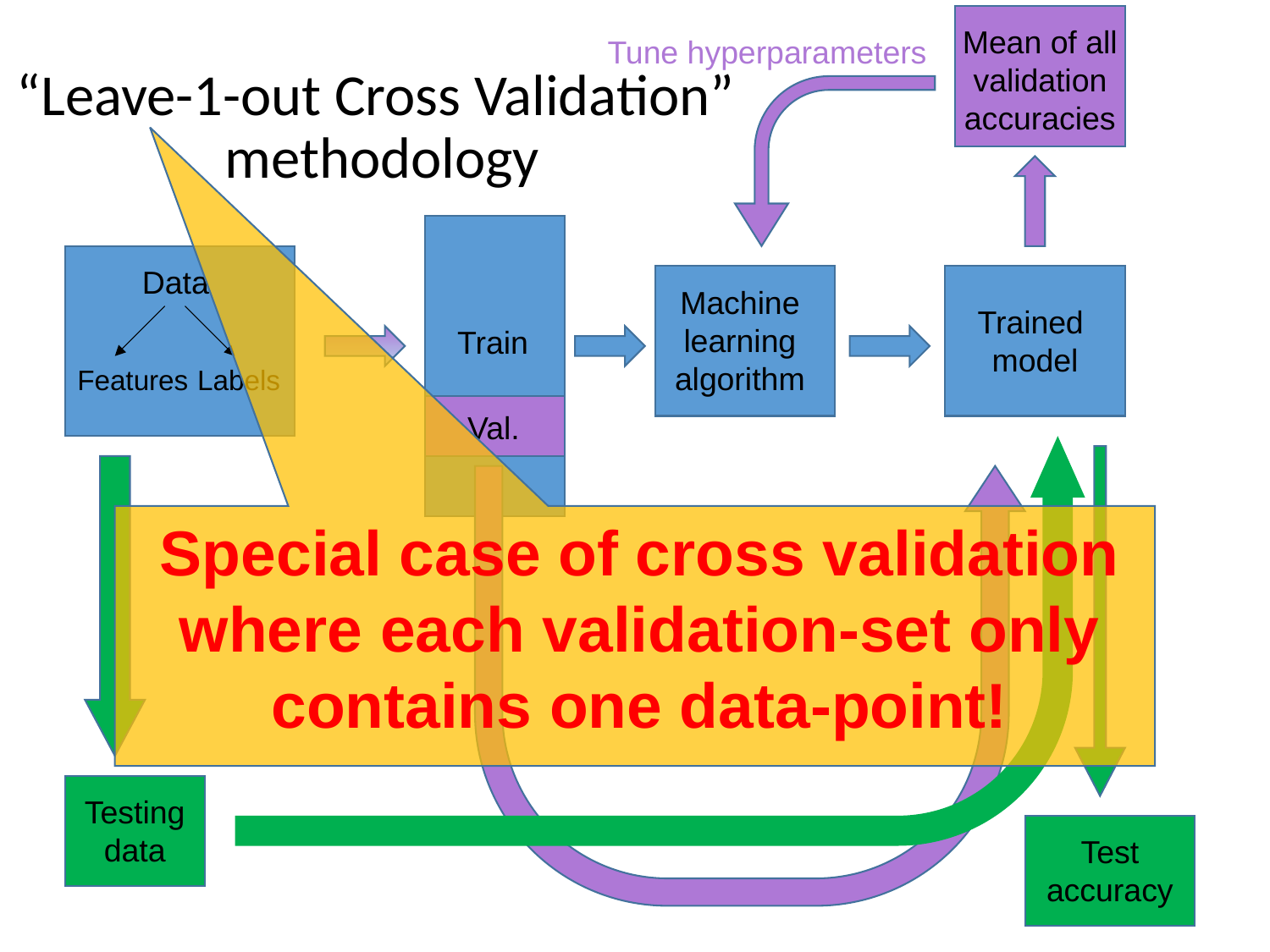

Mean of all validation accuracies
Tune hyperparameters
# “Leave-1-out Cross Validation” methodology

Data

Machine learning algorithm
Trained
model
Train

Features
Labels
Labels

Val.

Testing data

Test accuracy

Special case of cross validation
where each validation-set only
contains one data-point!